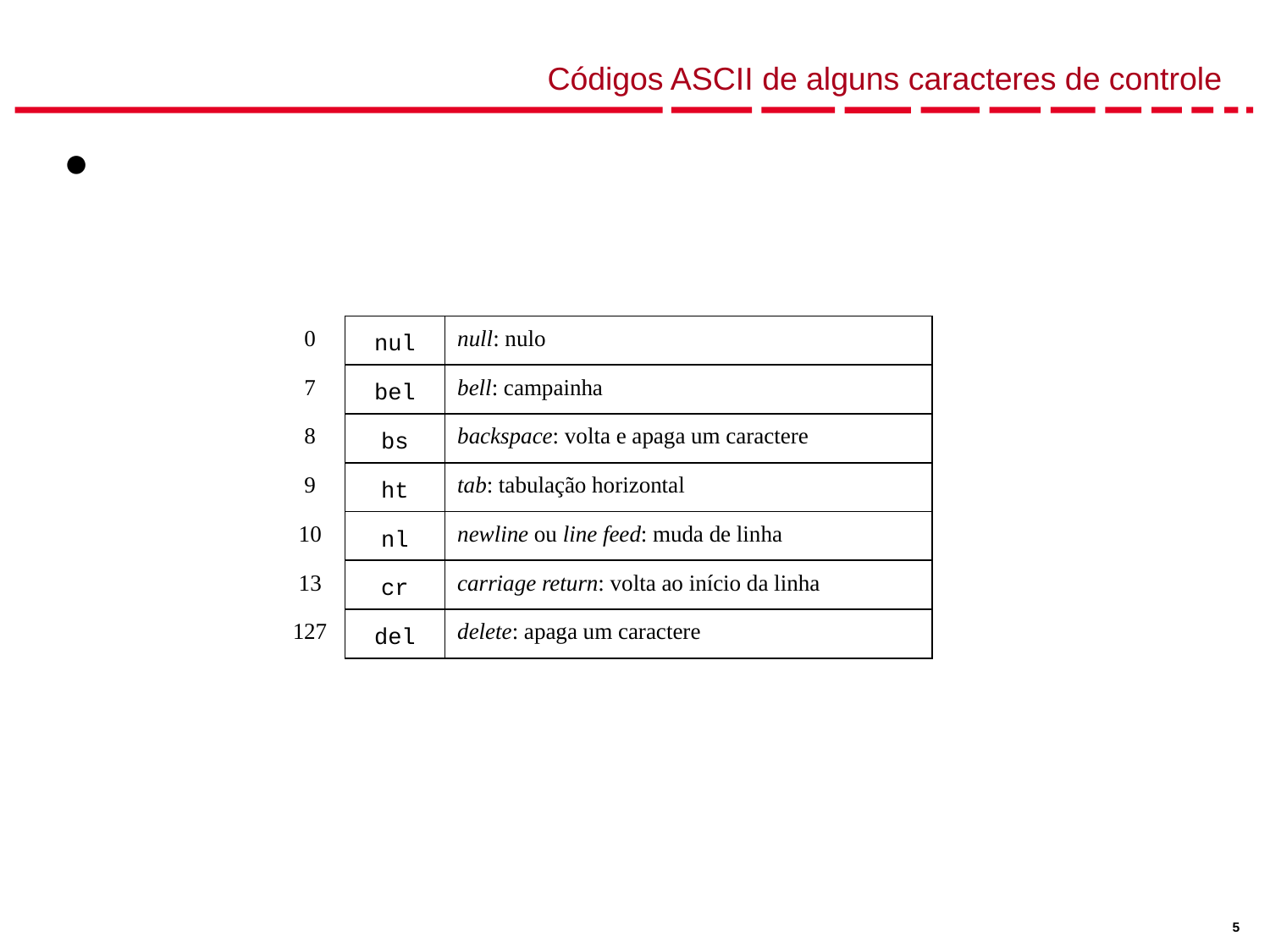

# Códigos ASCII de alguns caracteres de controle

| 0 | nul | null: nulo |
| --- | --- | --- |
| 7 | bel | bell: campainha |
| 8 | bs | backspace: volta e apaga um caractere |
| 9 | ht | tab: tabulação horizontal |
| 10 | nl | newline ou line feed: muda de linha |
| 13 | cr | carriage return: volta ao início da linha |
| 127 | del | delete: apaga um caractere |